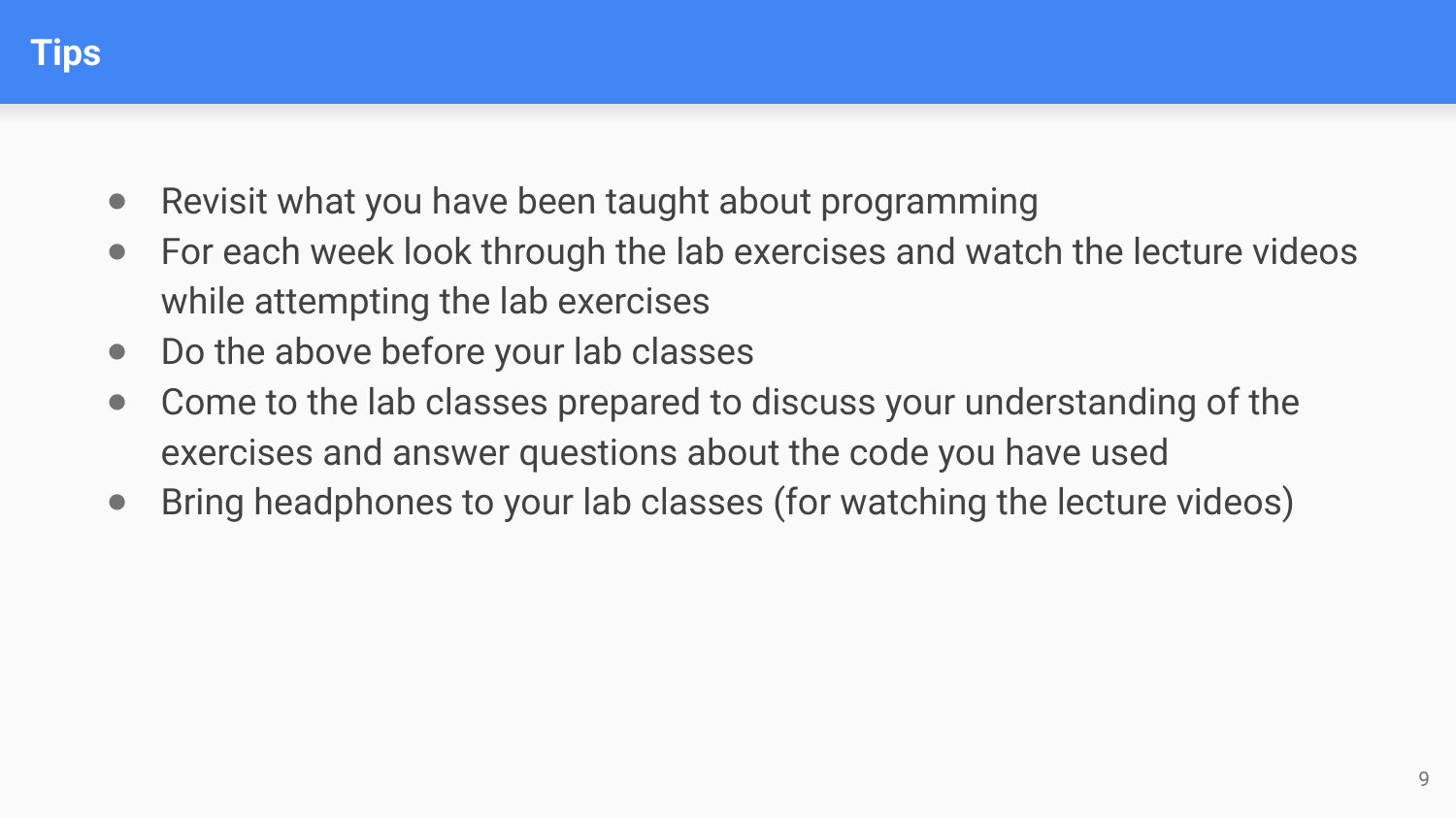

# Tips
Revisit what you have been taught about programming
For each week look through the lab exercises and watch the lecture videos while attempting the lab exercises
Do the above before your lab classes
Come to the lab classes prepared to discuss your understanding of the exercises and answer questions about the code you have used
Bring headphones to your lab classes (for watching the lecture videos)

9